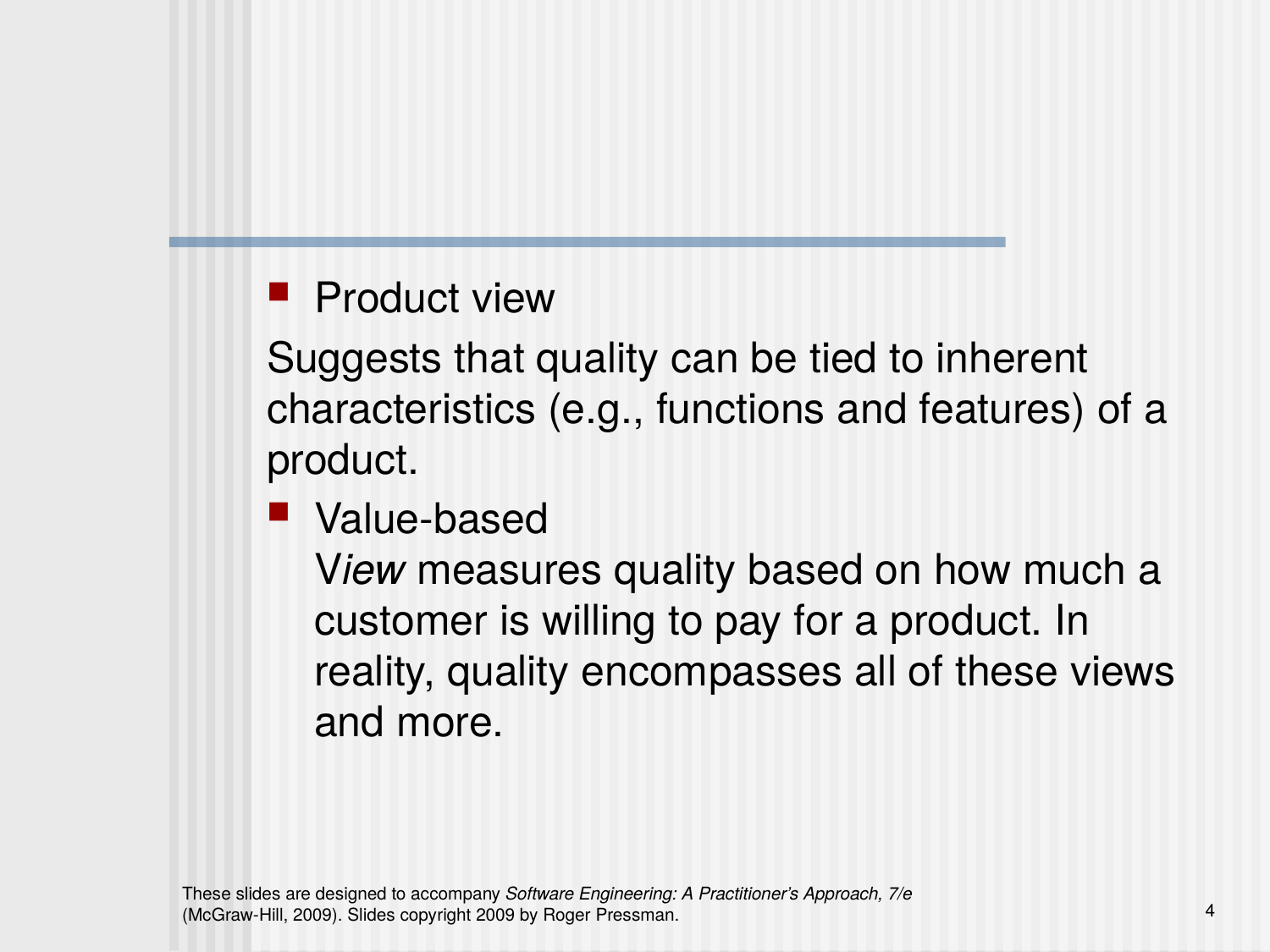

#
Product view
Suggests that quality can be tied to inherent characteristics (e.g., functions and features) of a product.
Value-based
View measures quality based on how much a customer is willing to pay for a product. In reality, quality encompasses all of these views and more.
These slides are designed to accompany Software Engineering: A Practitioner’s Approach, 7/e (McGraw-Hill, 2009). Slides copyright 2009 by Roger Pressman.
4